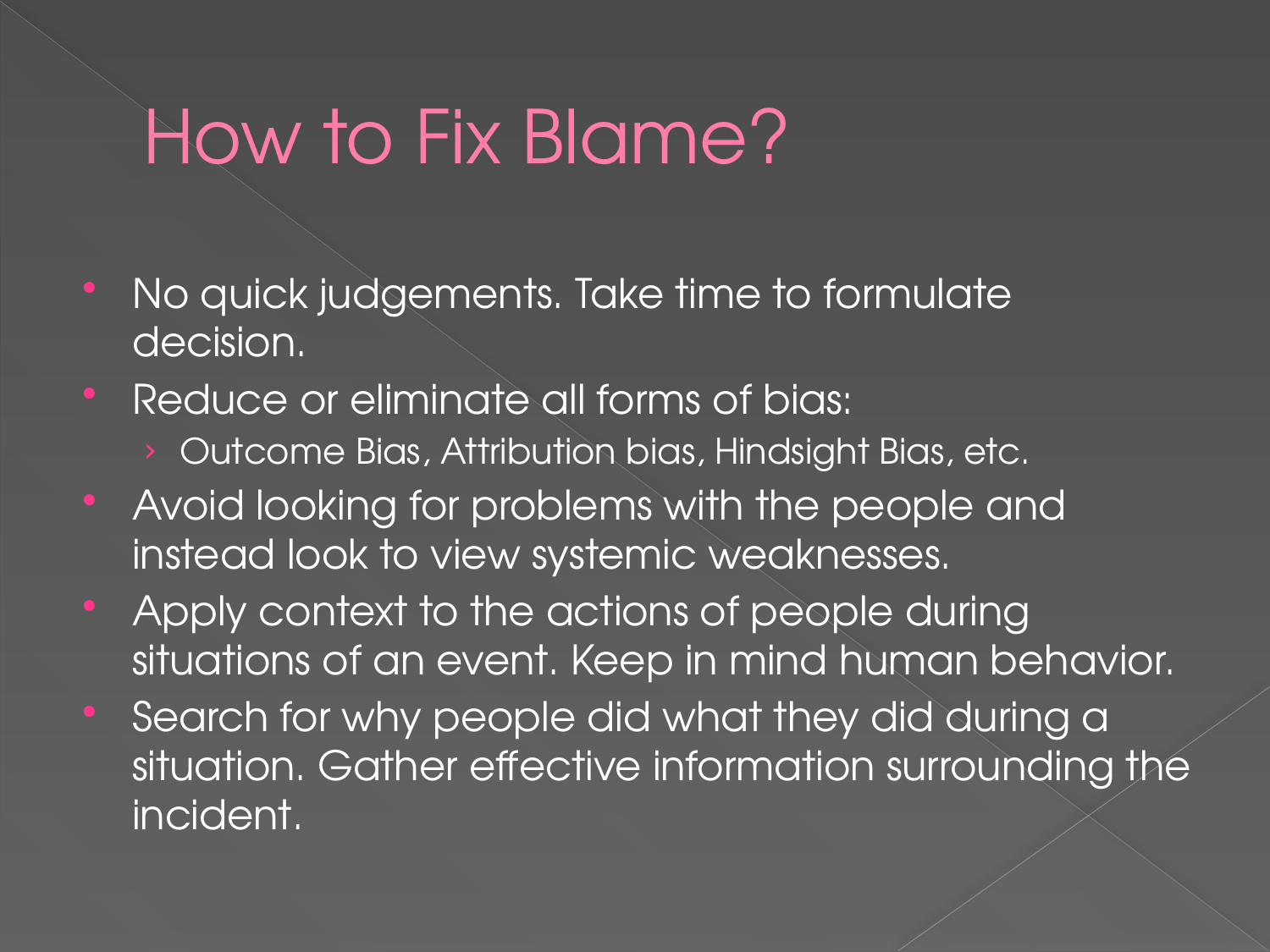

# How to Fix Blame?
No quick judgements. Take time to formulate decision.
Reduce or eliminate all forms of bias:
Outcome Bias, Attribution bias, Hindsight Bias, etc.
Avoid looking for problems with the people and instead look to view systemic weaknesses.
Apply context to the actions of people during situations of an event. Keep in mind human behavior.
Search for why people did what they did during a situation. Gather effective information surrounding the incident.